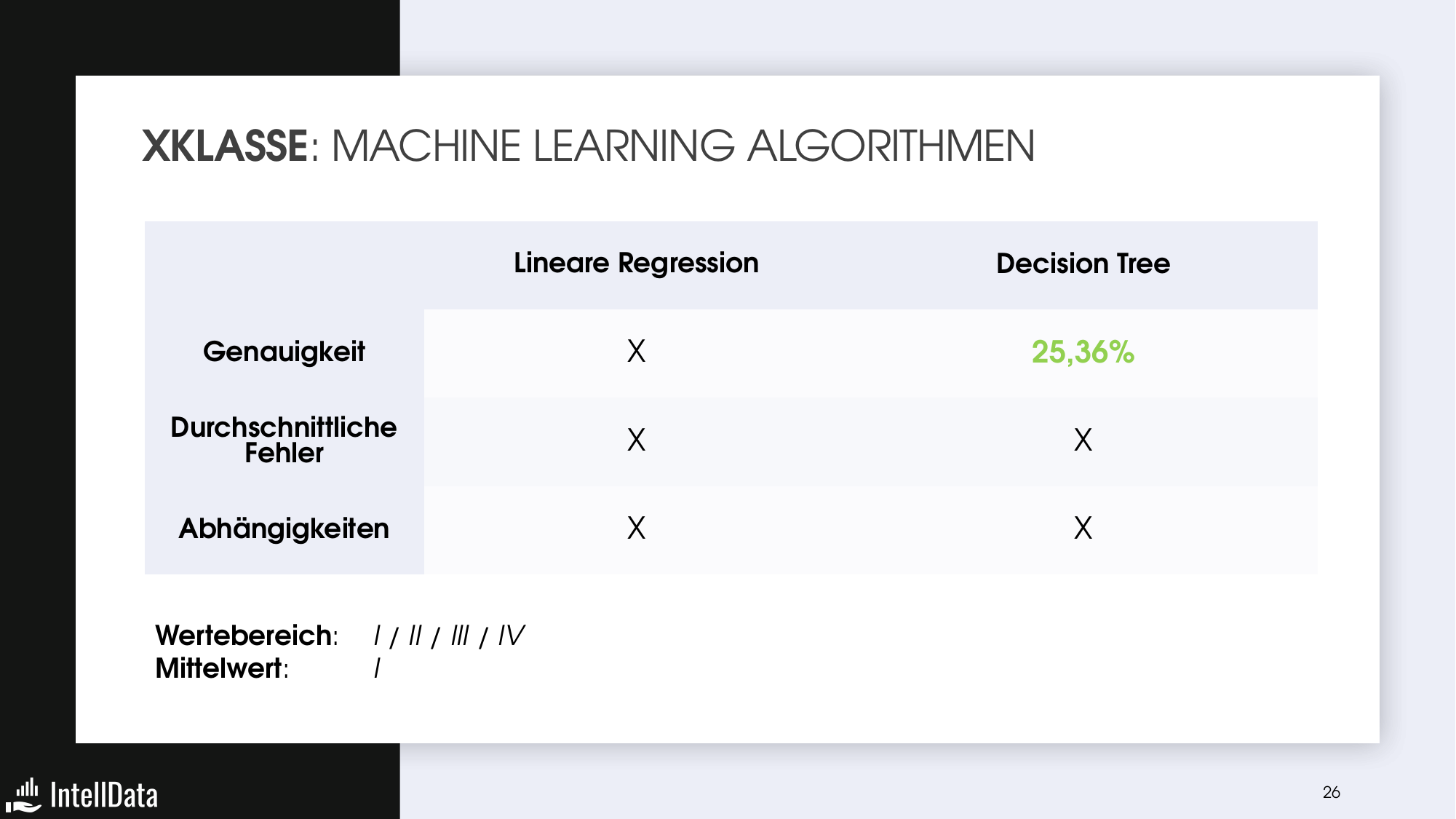

# XKlasse: Machine Learning Algorithmen
|  | Lineare Regression | Decision Tree |
| --- | --- | --- |
| Genauigkeit | X | 25,36% |
| Durchschnittliche Fehler | X | X |
| Abhängigkeiten | X | X |
Wertebereich:	I / II / III / IV
Mittelwert:	I
26